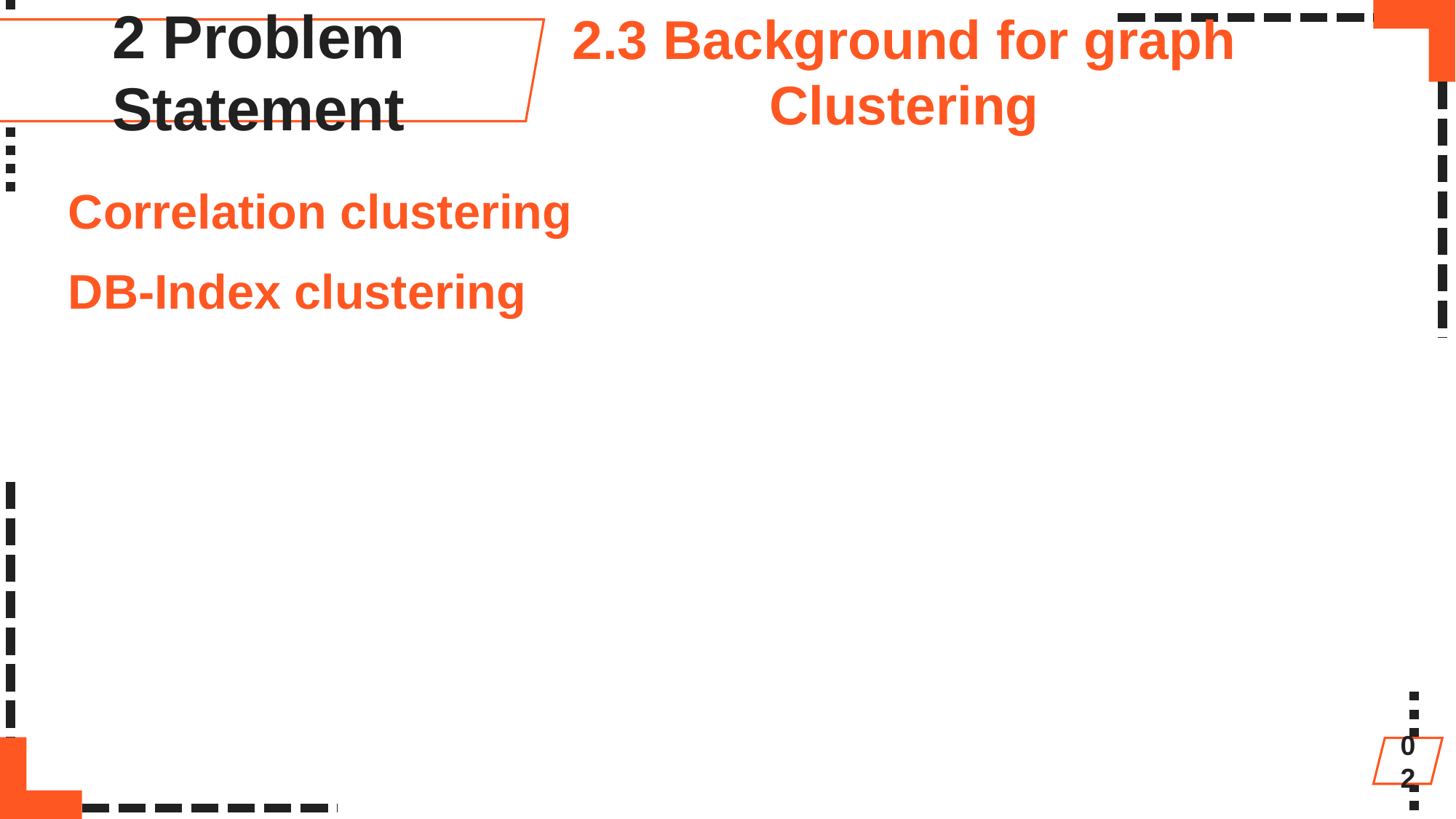

2 Problem Statement
2.3 Background for graph Clustering
Correlation clustering
DB-Index clustering

02